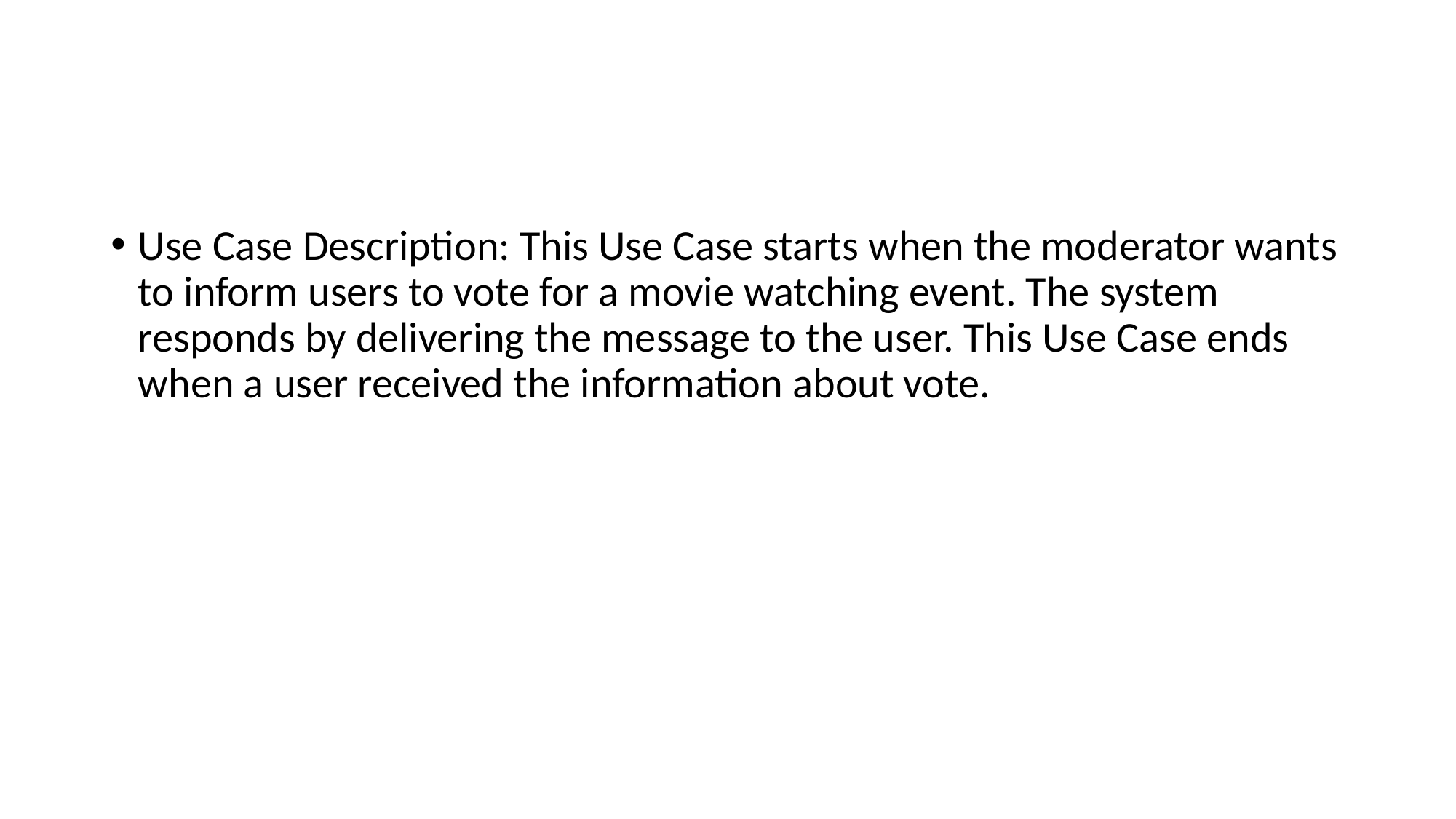

#
Use Case Description: This Use Case starts when the moderator wants to inform users to vote for a movie watching event. The system responds by delivering the message to the user. This Use Case ends when a user received the information about vote.